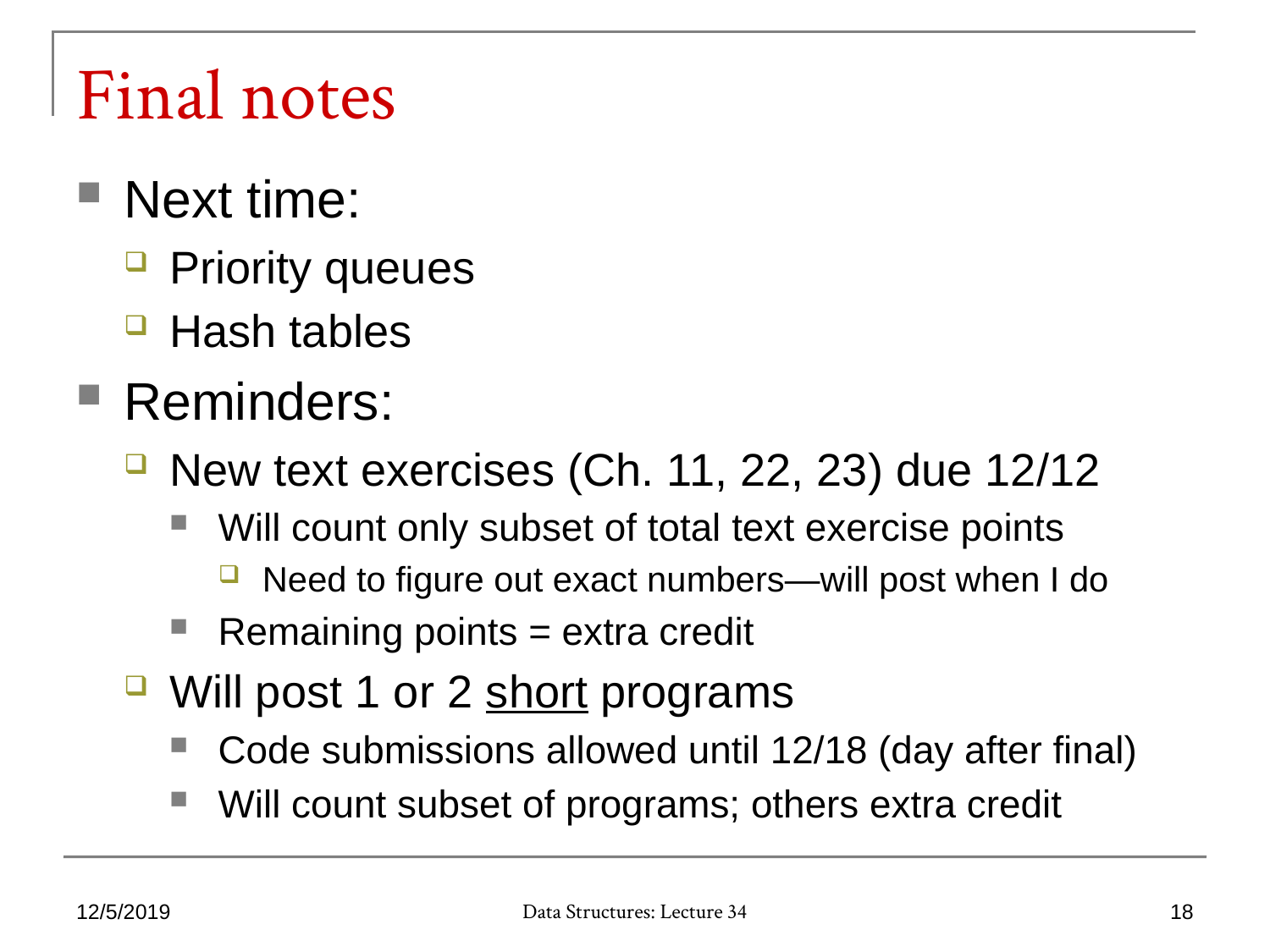

# Final notes
Next time:
Priority queues
Hash tables
Reminders:
New text exercises (Ch. 11, 22, 23) due 12/12
Will count only subset of total text exercise points
Need to figure out exact numbers—will post when I do
Remaining points = extra credit
Will post 1 or 2 short programs
Code submissions allowed until 12/18 (day after final)
Will count subset of programs; others extra credit

12/5/2019
18
Data Structures: Lecture 34